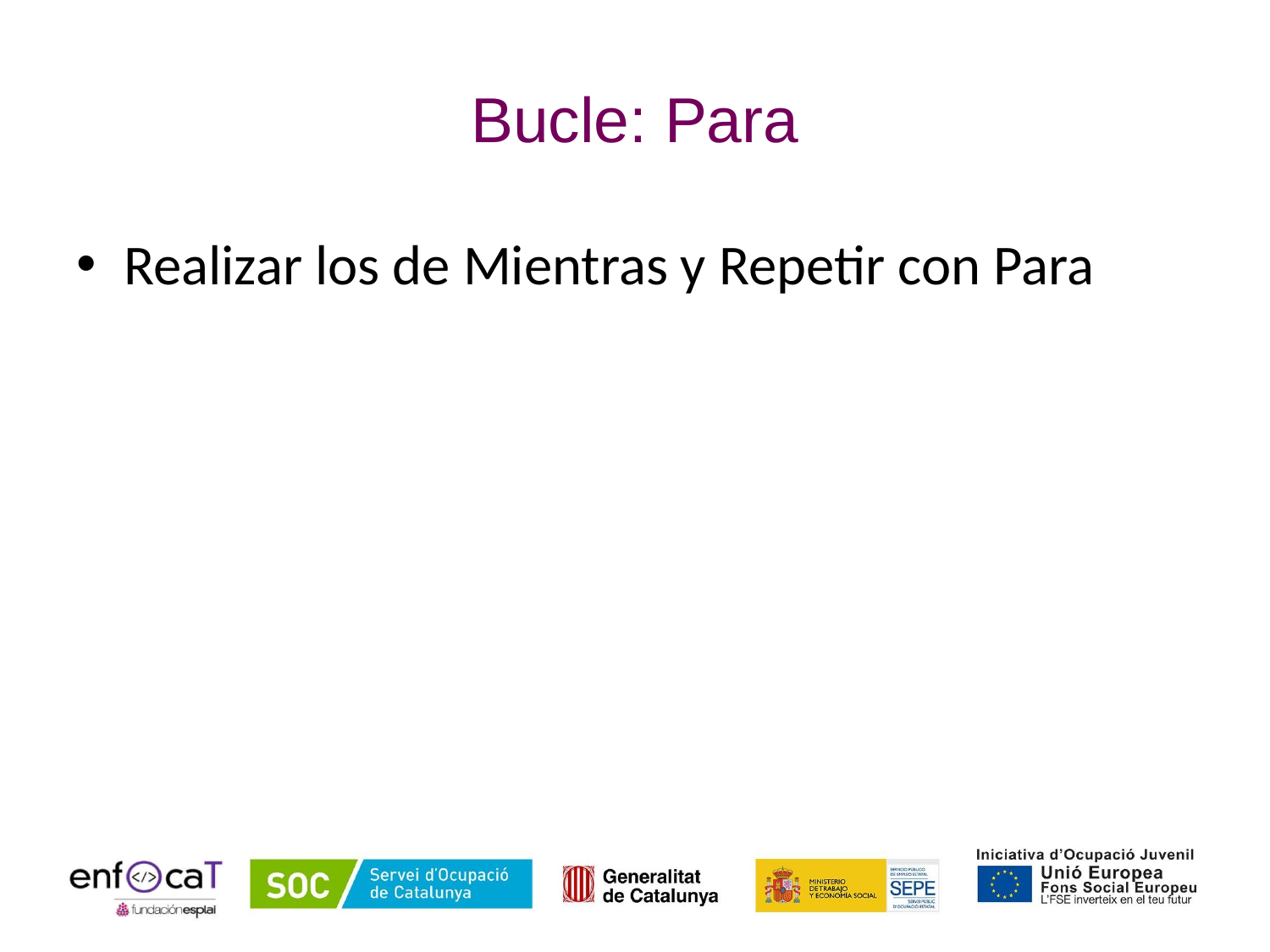

# Bucle: Para
Realizar los de Mientras y Repetir con Para